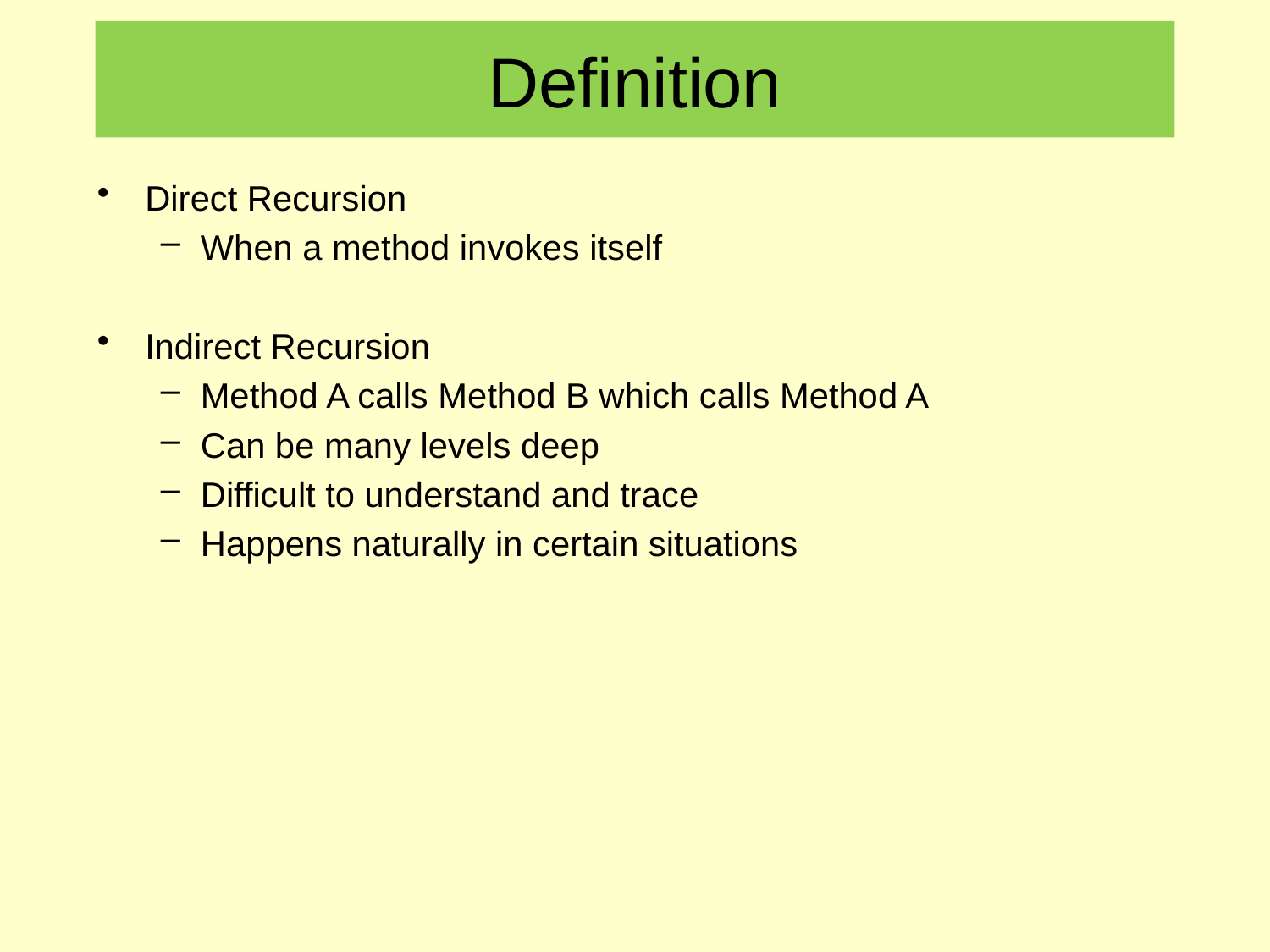

# Definition
Direct Recursion
When a method invokes itself

Indirect Recursion
Method A calls Method B which calls Method A
Can be many levels deep
Difficult to understand and trace
Happens naturally in certain situations